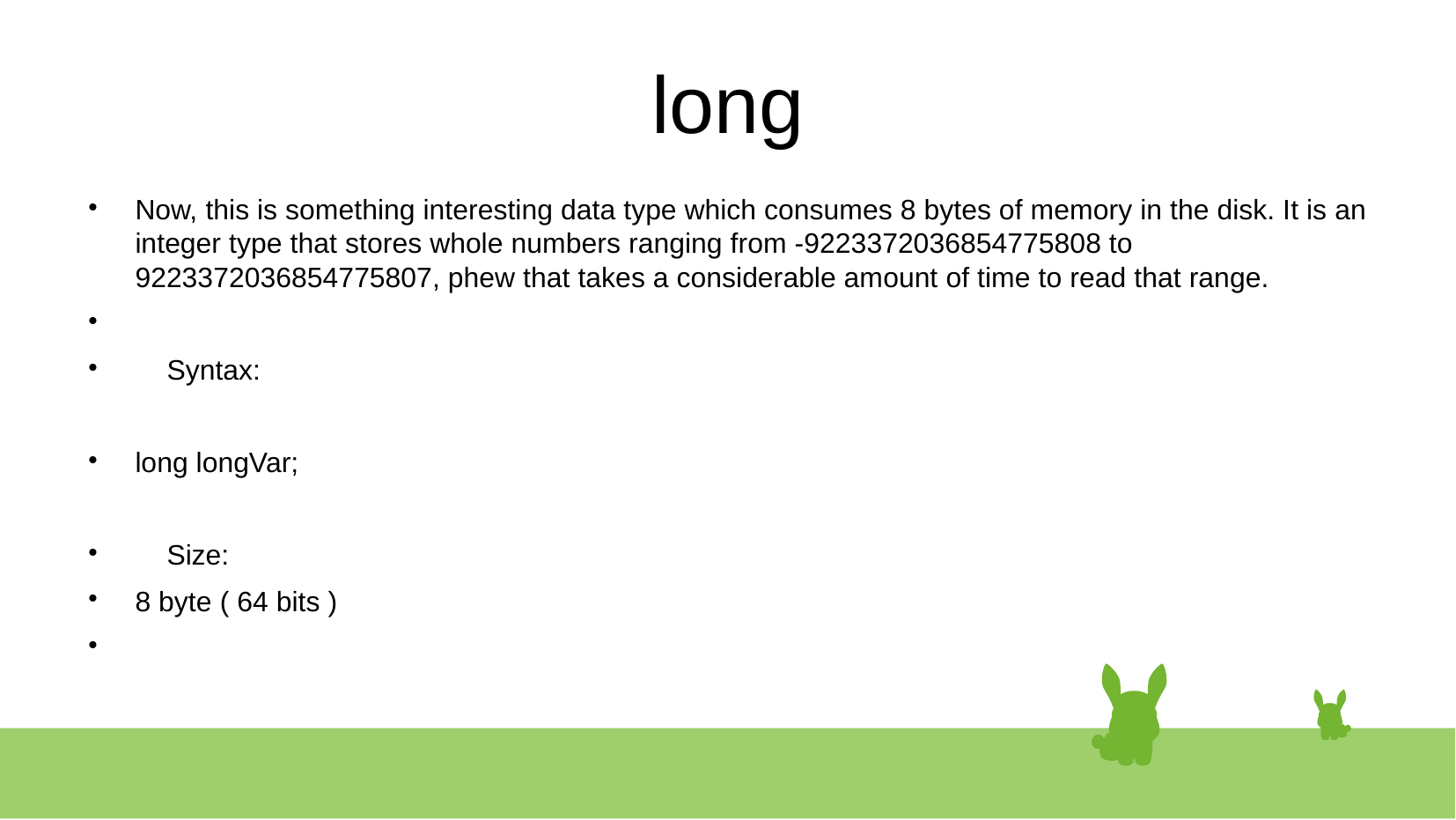

# long
Now, this is something interesting data type which consumes 8 bytes of memory in the disk. It is an integer type that stores whole numbers ranging from -9223372036854775808 to 9223372036854775807, phew that takes a considerable amount of time to read that range.

    Syntax:

long longVar;

    Size:
8 byte ( 64 bits )